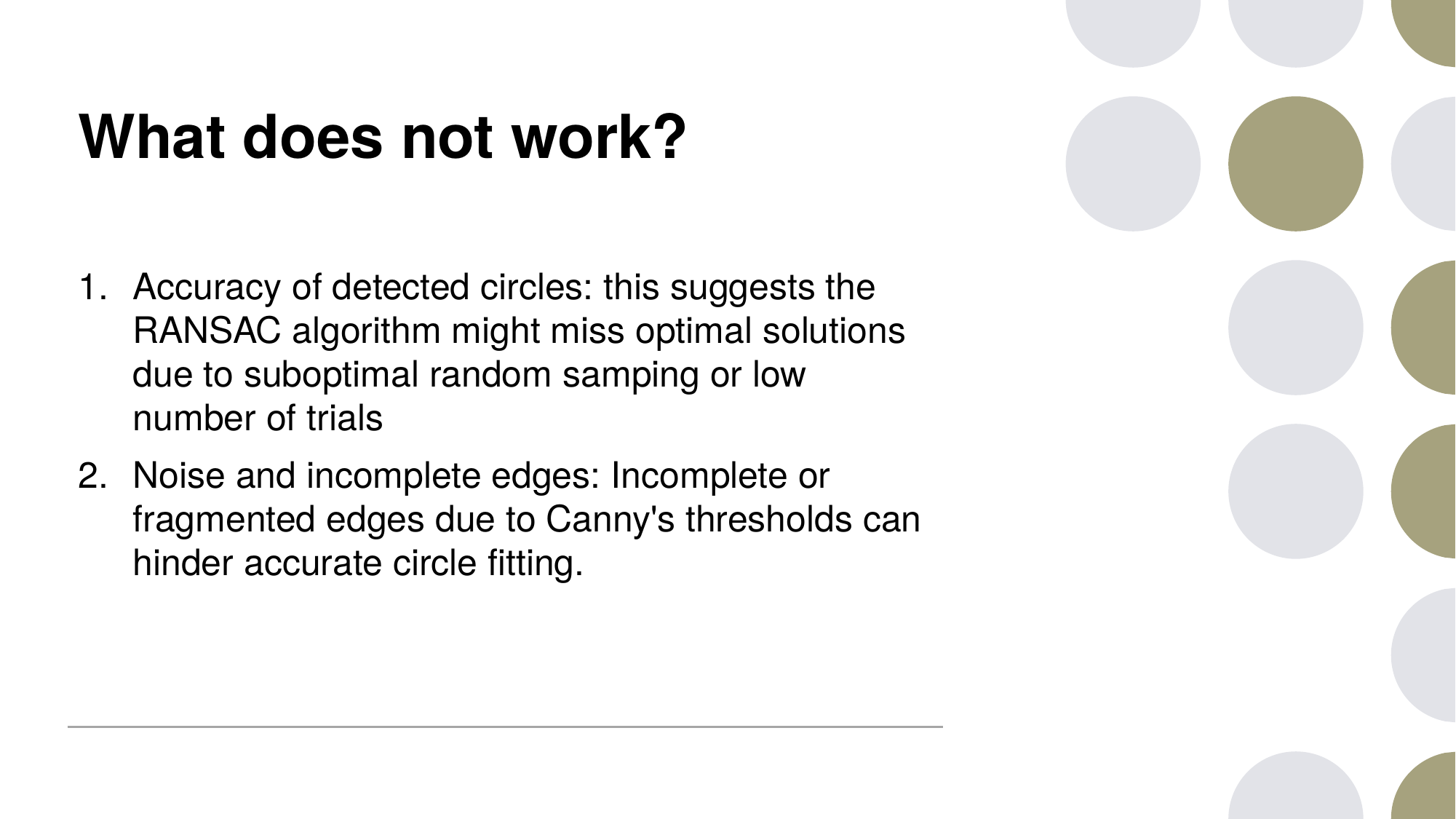

# What does not work?
Accuracy of detected circles: this suggests the RANSAC algorithm might miss optimal solutions due to suboptimal random samping or low number of trials
Noise and incomplete edges: Incomplete or fragmented edges due to Canny's thresholds can hinder accurate circle fitting.